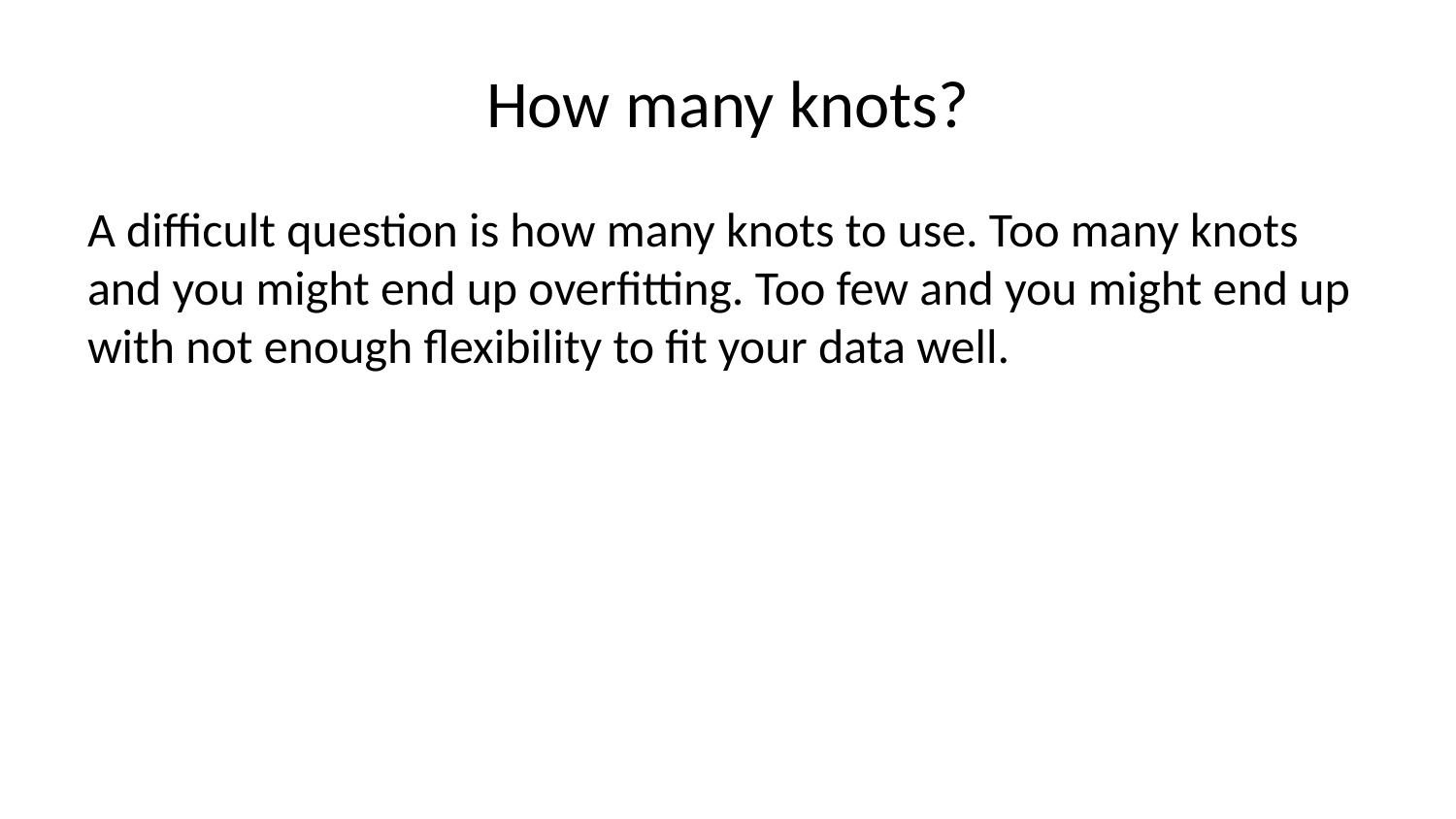

# How many knots?
A difficult question is how many knots to use. Too many knots and you might end up overfitting. Too few and you might end up with not enough flexibility to fit your data well.